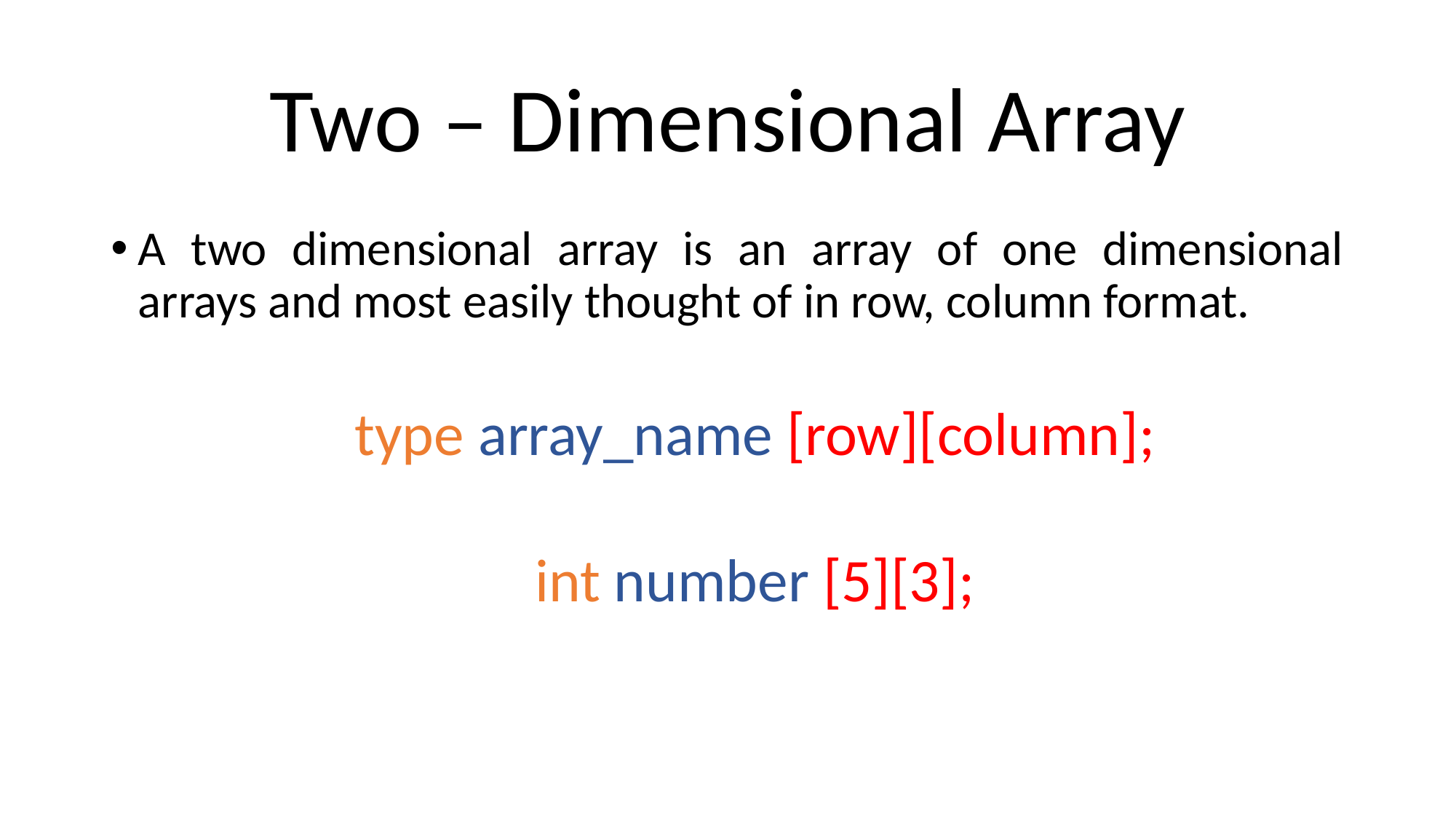

# Two – Dimensional Array
A two dimensional array is an array of one dimensional arrays and most easily thought of in row, column format.

type array_name [row][column];

int number [5][3];